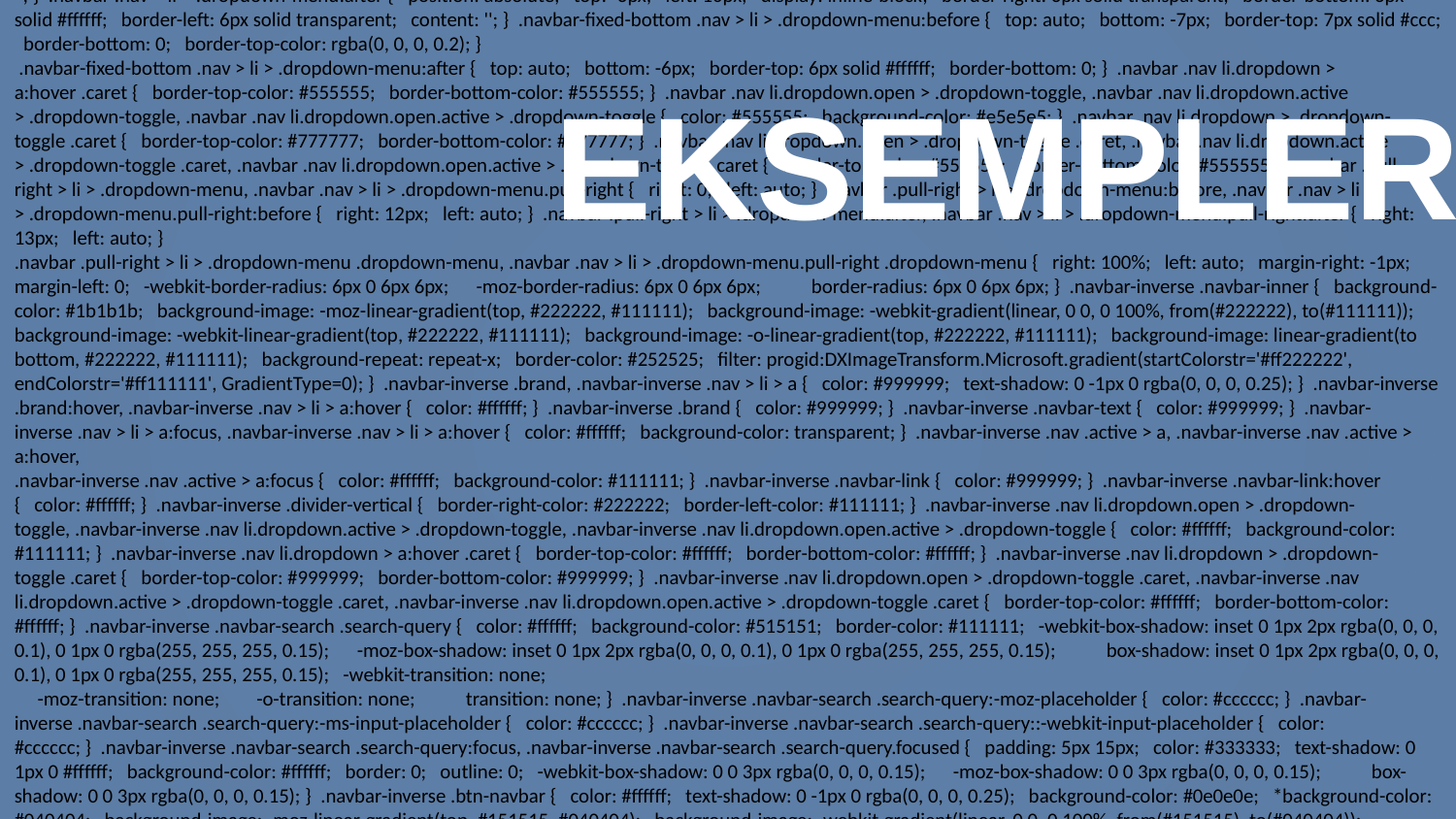

''; }  .navbar .nav > li > .dropdown-menu:after {   position: absolute;   top: -6px;   left: 10px;   display: inline-block;   border-right: 6px solid transparent;   border-bottom: 6px solid #ffffff;   border-left: 6px solid transparent;   content: ''; }  .navbar-fixed-bottom .nav > li > .dropdown-menu:before {   top: auto;   bottom: -7px;   border-top: 7px solid #ccc;   border-bottom: 0;   border-top-color: rgba(0, 0, 0, 0.2); }
 .navbar-fixed-bottom .nav > li > .dropdown-menu:after {   top: auto;   bottom: -6px;   border-top: 6px solid #ffffff;   border-bottom: 0; }  .navbar .nav li.dropdown > a:hover .caret {   border-top-color: #555555;   border-bottom-color: #555555; }  .navbar .nav li.dropdown.open > .dropdown-toggle, .navbar .nav li.dropdown.active > .dropdown-toggle, .navbar .nav li.dropdown.open.active > .dropdown-toggle {   color: #555555;   background-color: #e5e5e5; }  .navbar .nav li.dropdown > .dropdown-toggle .caret {   border-top-color: #777777;   border-bottom-color: #777777; }  .navbar .nav li.dropdown.open > .dropdown-toggle .caret, .navbar .nav li.dropdown.active > .dropdown-toggle .caret, .navbar .nav li.dropdown.open.active > .dropdown-toggle .caret {   border-top-color: #555555;   border-bottom-color: #555555; }  .navbar .pull-right > li > .dropdown-menu, .navbar .nav > li > .dropdown-menu.pull-right {   right: 0;   left: auto; }  .navbar .pull-right > li > .dropdown-menu:before, .navbar .nav > li > .dropdown-menu.pull-right:before {   right: 12px;   left: auto; }  .navbar .pull-right > li > .dropdown-menu:after, .navbar .nav > li > .dropdown-menu.pull-right:after {   right: 13px;   left: auto; }
.navbar .pull-right > li > .dropdown-menu .dropdown-menu, .navbar .nav > li > .dropdown-menu.pull-right .dropdown-menu {   right: 100%;   left: auto;   margin-right: -1px;   margin-left: 0;   -webkit-border-radius: 6px 0 6px 6px;      -moz-border-radius: 6px 0 6px 6px;           border-radius: 6px 0 6px 6px; }  .navbar-inverse .navbar-inner {   background-color: #1b1b1b;   background-image: -moz-linear-gradient(top, #222222, #111111);   background-image: -webkit-gradient(linear, 0 0, 0 100%, from(#222222), to(#111111));   background-image: -webkit-linear-gradient(top, #222222, #111111);   background-image: -o-linear-gradient(top, #222222, #111111);   background-image: linear-gradient(to bottom, #222222, #111111);   background-repeat: repeat-x;   border-color: #252525;   filter: progid:DXImageTransform.Microsoft.gradient(startColorstr='#ff222222', endColorstr='#ff111111', GradientType=0); }  .navbar-inverse .brand, .navbar-inverse .nav > li > a {   color: #999999;   text-shadow: 0 -1px 0 rgba(0, 0, 0, 0.25); }  .navbar-inverse .brand:hover, .navbar-inverse .nav > li > a:hover {   color: #ffffff; }  .navbar-inverse .brand {   color: #999999; }  .navbar-inverse .navbar-text {   color: #999999; }  .navbar-inverse .nav > li > a:focus, .navbar-inverse .nav > li > a:hover {   color: #ffffff;   background-color: transparent; }  .navbar-inverse .nav .active > a, .navbar-inverse .nav .active > a:hover,
.navbar-inverse .nav .active > a:focus {   color: #ffffff;   background-color: #111111; }  .navbar-inverse .navbar-link {   color: #999999; }  .navbar-inverse .navbar-link:hover {   color: #ffffff; }  .navbar-inverse .divider-vertical {   border-right-color: #222222;   border-left-color: #111111; }  .navbar-inverse .nav li.dropdown.open > .dropdown-toggle, .navbar-inverse .nav li.dropdown.active > .dropdown-toggle, .navbar-inverse .nav li.dropdown.open.active > .dropdown-toggle {   color: #ffffff;   background-color: #111111; }  .navbar-inverse .nav li.dropdown > a:hover .caret {   border-top-color: #ffffff;   border-bottom-color: #ffffff; }  .navbar-inverse .nav li.dropdown > .dropdown-toggle .caret {   border-top-color: #999999;   border-bottom-color: #999999; }  .navbar-inverse .nav li.dropdown.open > .dropdown-toggle .caret, .navbar-inverse .nav li.dropdown.active > .dropdown-toggle .caret, .navbar-inverse .nav li.dropdown.open.active > .dropdown-toggle .caret {   border-top-color: #ffffff;   border-bottom-color: #ffffff; }  .navbar-inverse .navbar-search .search-query {   color: #ffffff;   background-color: #515151;   border-color: #111111;   -webkit-box-shadow: inset 0 1px 2px rgba(0, 0, 0, 0.1), 0 1px 0 rgba(255, 255, 255, 0.15);      -moz-box-shadow: inset 0 1px 2px rgba(0, 0, 0, 0.1), 0 1px 0 rgba(255, 255, 255, 0.15);           box-shadow: inset 0 1px 2px rgba(0, 0, 0, 0.1), 0 1px 0 rgba(255, 255, 255, 0.15);   -webkit-transition: none;
     -moz-transition: none;        -o-transition: none;           transition: none; }  .navbar-inverse .navbar-search .search-query:-moz-placeholder {   color: #cccccc; }  .navbar-inverse .navbar-search .search-query:-ms-input-placeholder {   color: #cccccc; }  .navbar-inverse .navbar-search .search-query::-webkit-input-placeholder {   color: #cccccc; }  .navbar-inverse .navbar-search .search-query:focus, .navbar-inverse .navbar-search .search-query.focused {   padding: 5px 15px;   color: #333333;   text-shadow: 0 1px 0 #ffffff;   background-color: #ffffff;   border: 0;   outline: 0;   -webkit-box-shadow: 0 0 3px rgba(0, 0, 0, 0.15);      -moz-box-shadow: 0 0 3px rgba(0, 0, 0, 0.15);           box-shadow: 0 0 3px rgba(0, 0, 0, 0.15); }  .navbar-inverse .btn-navbar {   color: #ffffff;   text-shadow: 0 -1px 0 rgba(0, 0, 0, 0.25);   background-color: #0e0e0e;   *background-color: #040404;   background-image: -moz-linear-gradient(top, #151515, #040404);   background-image: -webkit-gradient(linear, 0 0, 0 100%, from(#151515), to(#040404));
EKSEMPLER